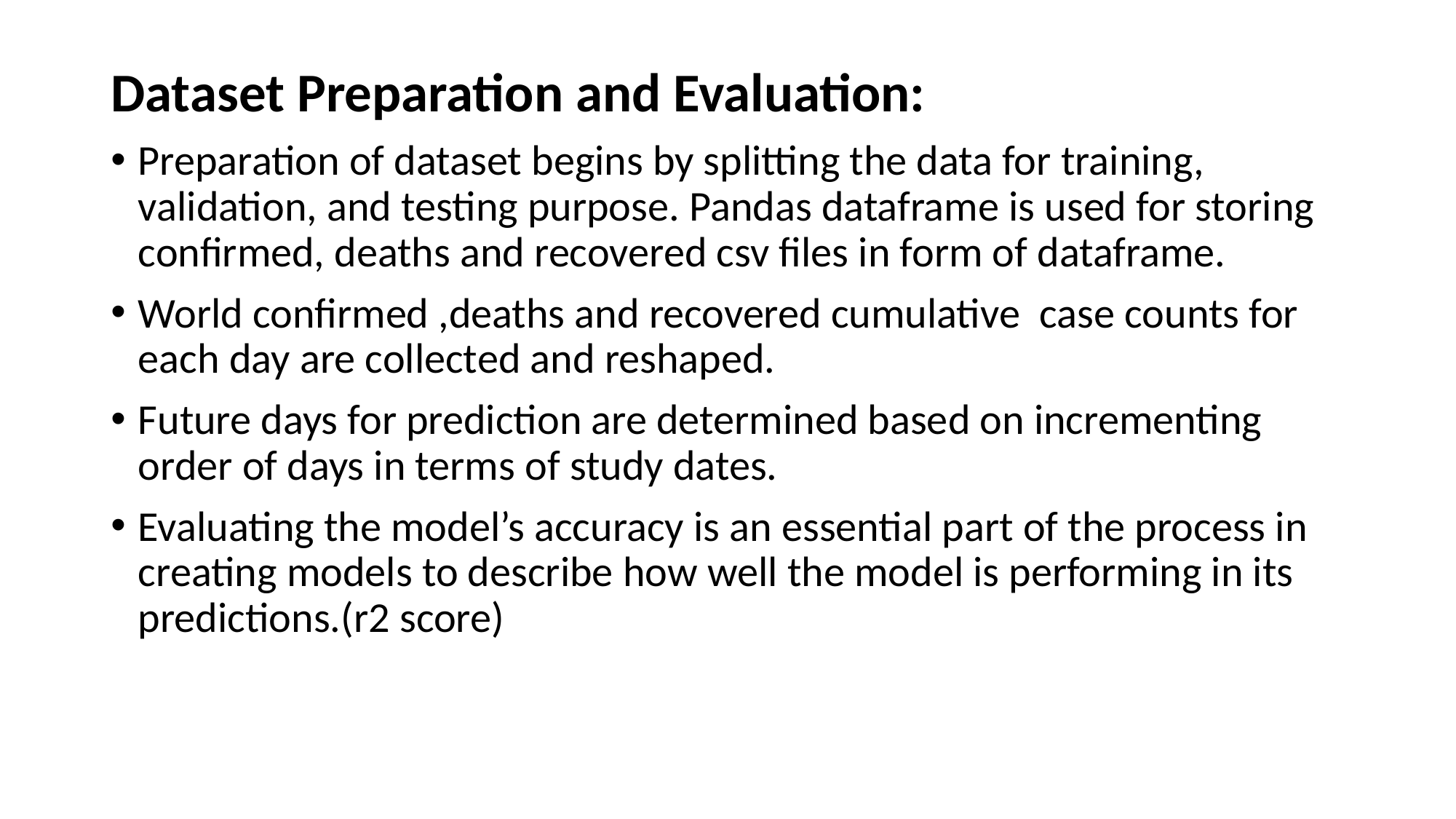

Dataset Preparation and Evaluation:
Preparation of dataset begins by splitting the data for training, validation, and testing purpose. Pandas dataframe is used for storing confirmed, deaths and recovered csv files in form of dataframe.
World confirmed ,deaths and recovered cumulative  case counts for each day are collected and reshaped.
Future days for prediction are determined based on incrementing order of days in terms of study dates.
Evaluating the model’s accuracy is an essential part of the process in creating models to describe how well the model is performing in its predictions.(r2 score)